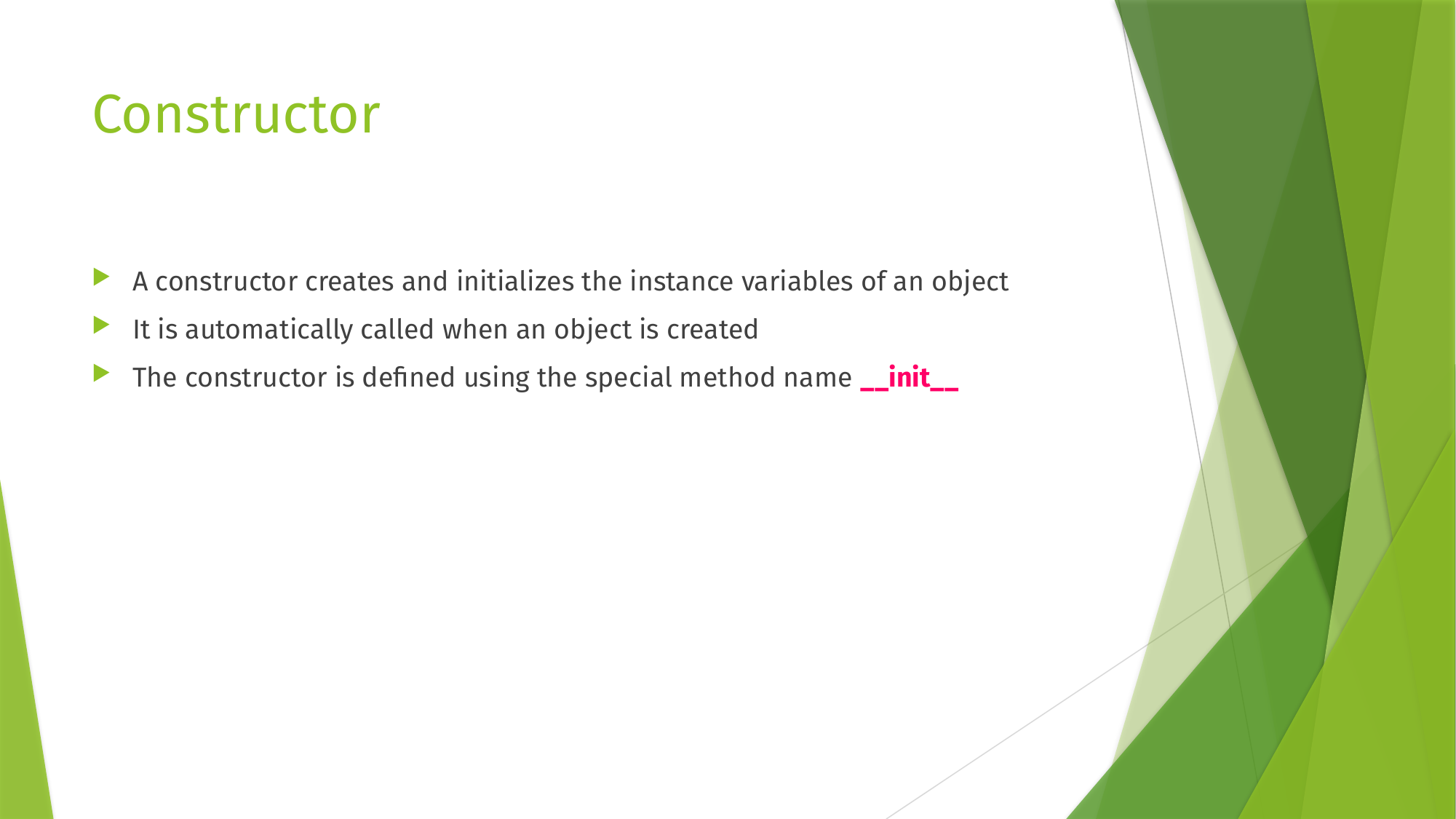

# Constructor
A constructor creates and initializes the instance variables of an object
It is automatically called when an object is created
The constructor is defined using the special method name __init__